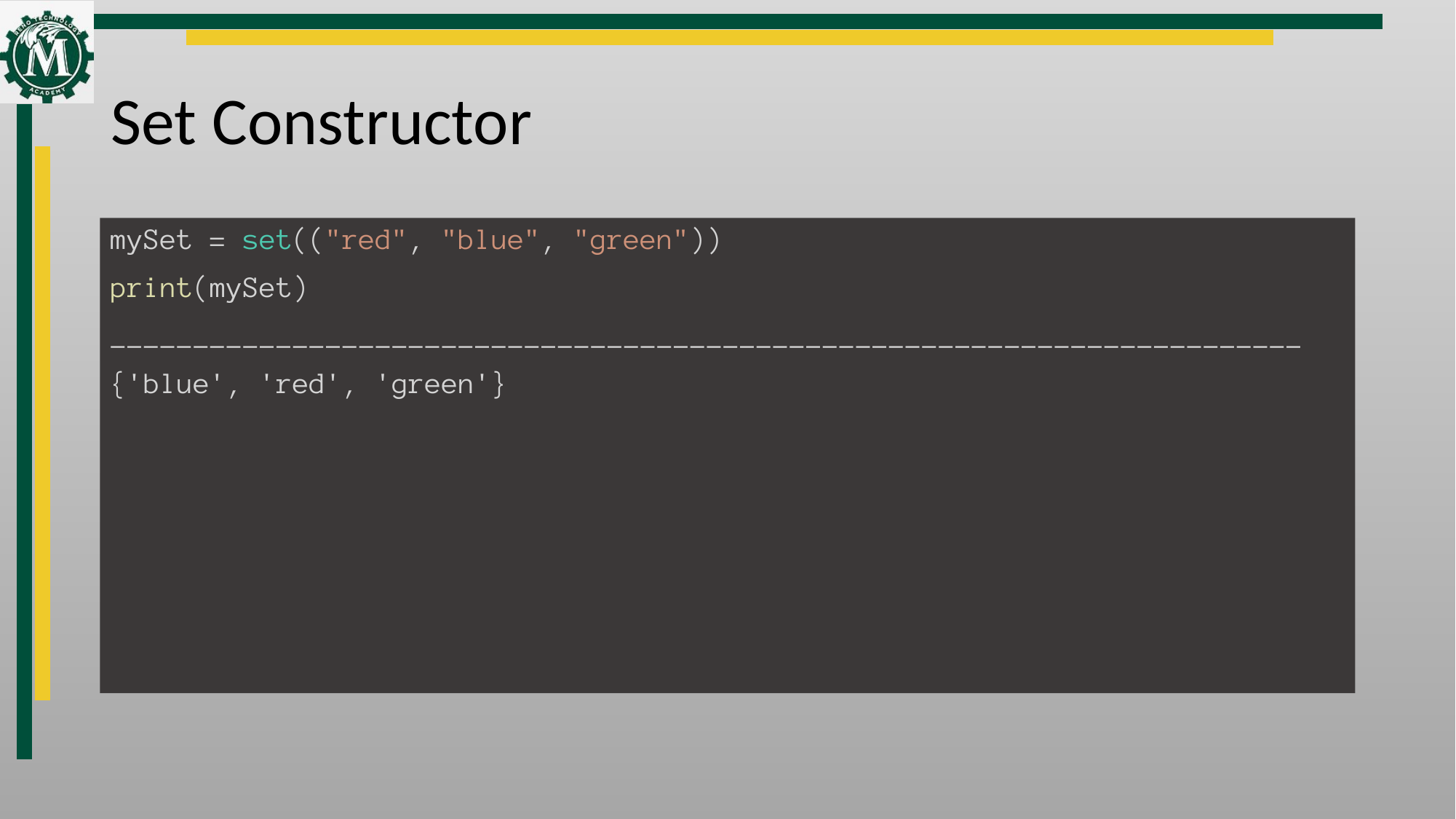

# Set Constructor
mySet = set(("red", "blue", "green"))
print(mySet)
________________________________________________________________________
{'blue', 'red', 'green'}